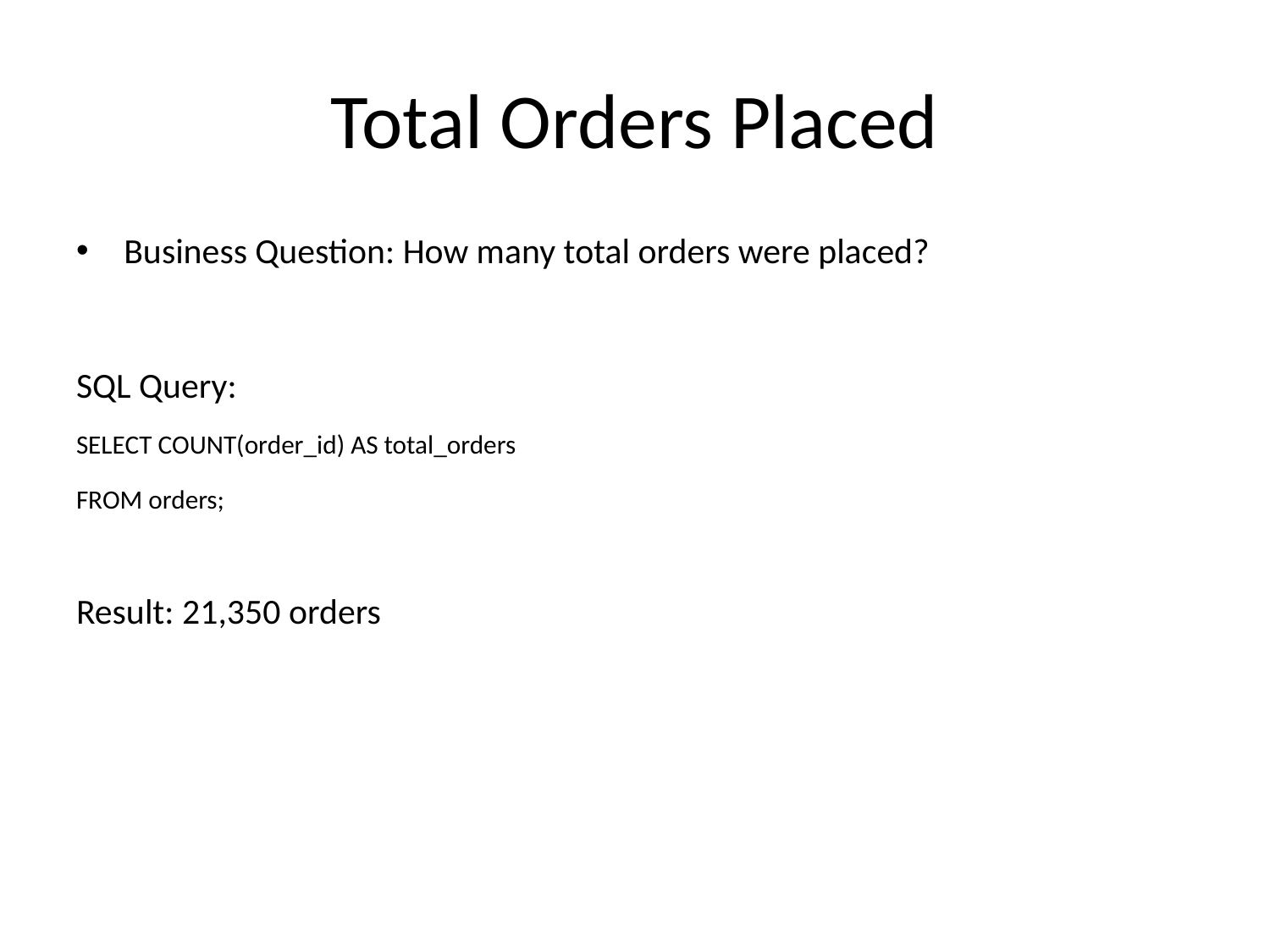

# Total Orders Placed
Business Question: How many total orders were placed?

SQL Query:
SELECT COUNT(order_id) AS total_orders
FROM orders;

Result: 21,350 orders